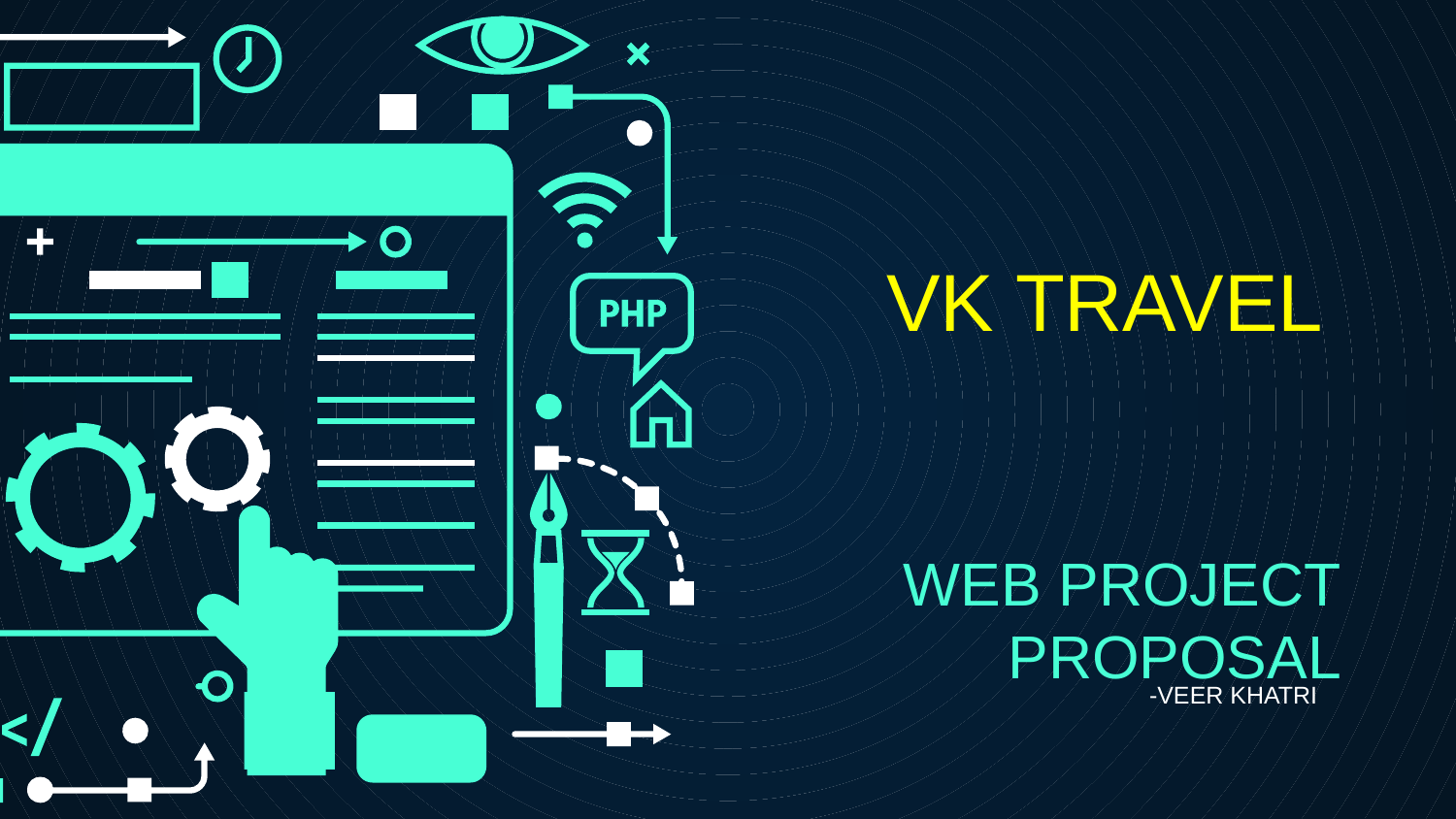

# VK TRAVEL

WEB PROJECT
PROPOSAL

-VEER KHATRI